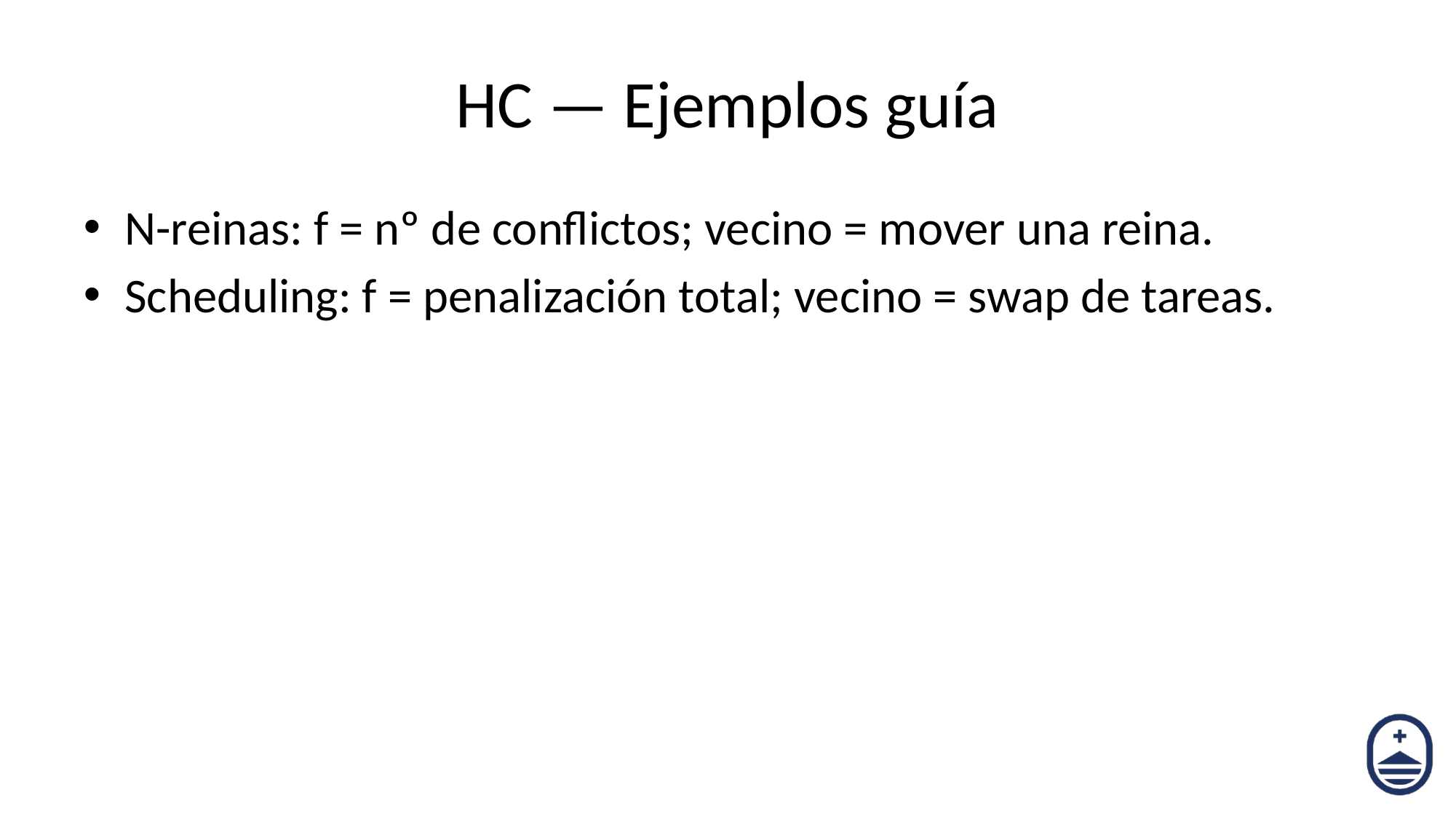

# HC — Ejemplos guía
N-reinas: f = nº de conflictos; vecino = mover una reina.
Scheduling: f = penalización total; vecino = swap de tareas.